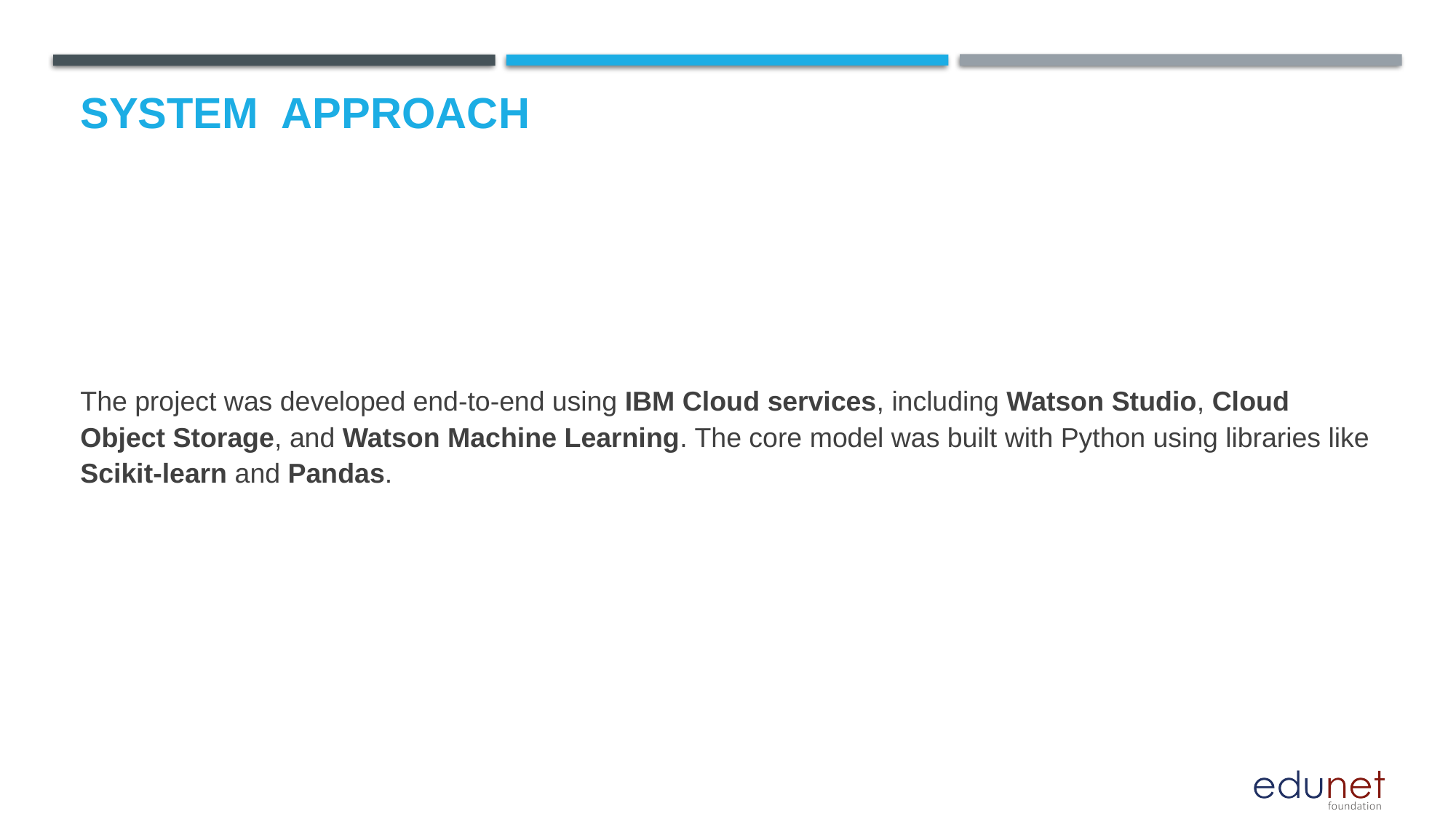

# System  Approach
The project was developed end-to-end using IBM Cloud services, including Watson Studio, Cloud Object Storage, and Watson Machine Learning. The core model was built with Python using libraries like Scikit-learn and Pandas.